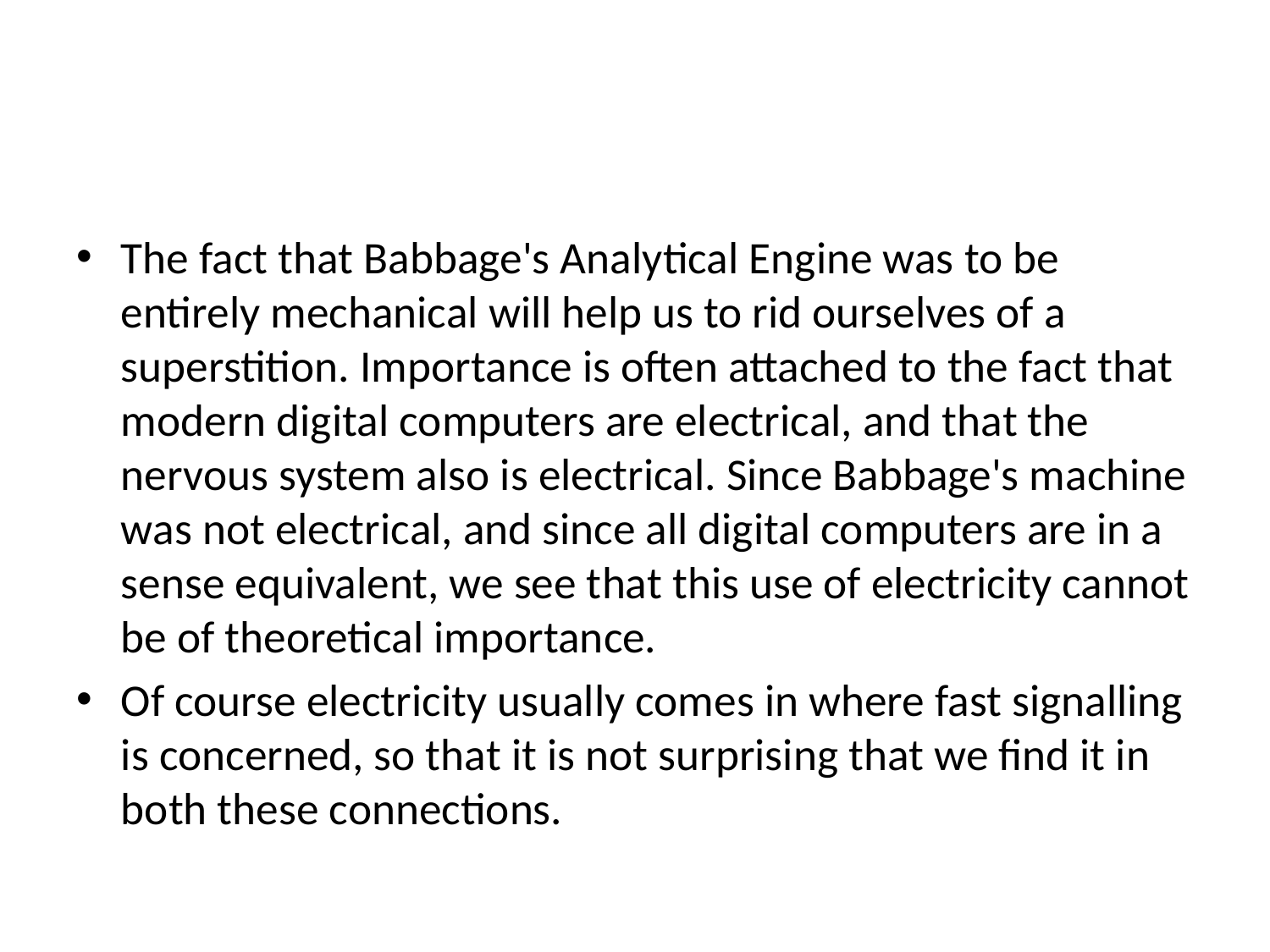

#
The fact that Babbage's Analytical Engine was to be entirely mechanical will help us to rid ourselves of a superstition. Importance is often attached to the fact that modern digital computers are electrical, and that the nervous system also is electrical. Since Babbage's machine was not electrical, and since all digital computers are in a sense equivalent, we see that this use of electricity cannot be of theoretical importance.
Of course electricity usually comes in where fast signalling is concerned, so that it is not surprising that we find it in both these connections.